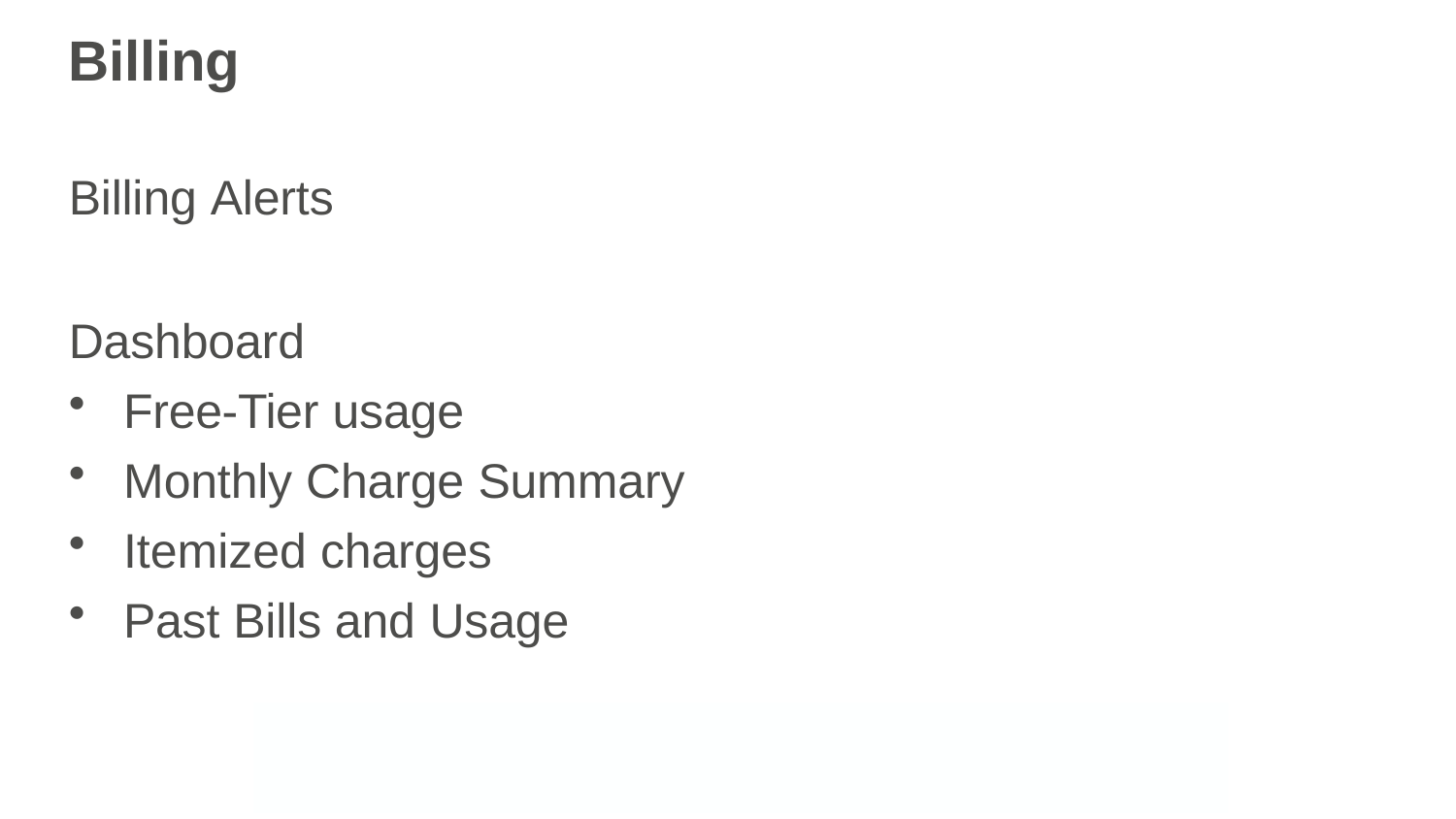

# Billing
Billing Alerts

Dashboard
Free-Tier usage
Monthly Charge Summary
Itemized charges
Past Bills and Usage